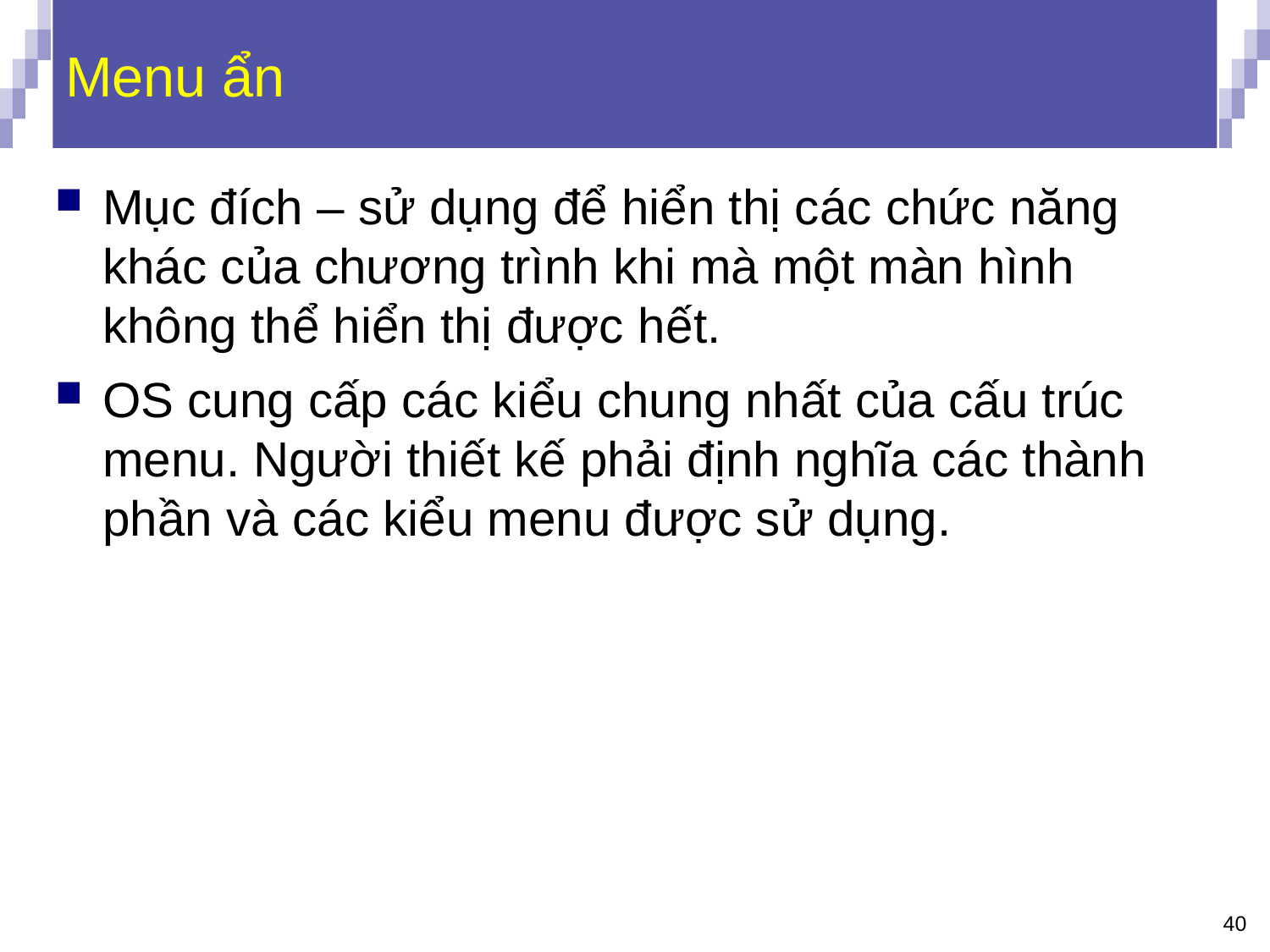

# Menu ẩn
Mục đích – sử dụng để hiển thị các chức năng khác của chương trình khi mà một màn hình không thể hiển thị được hết.
OS cung cấp các kiểu chung nhất của cấu trúc menu. Người thiết kế phải định nghĩa các thành phần và các kiểu menu được sử dụng.
40